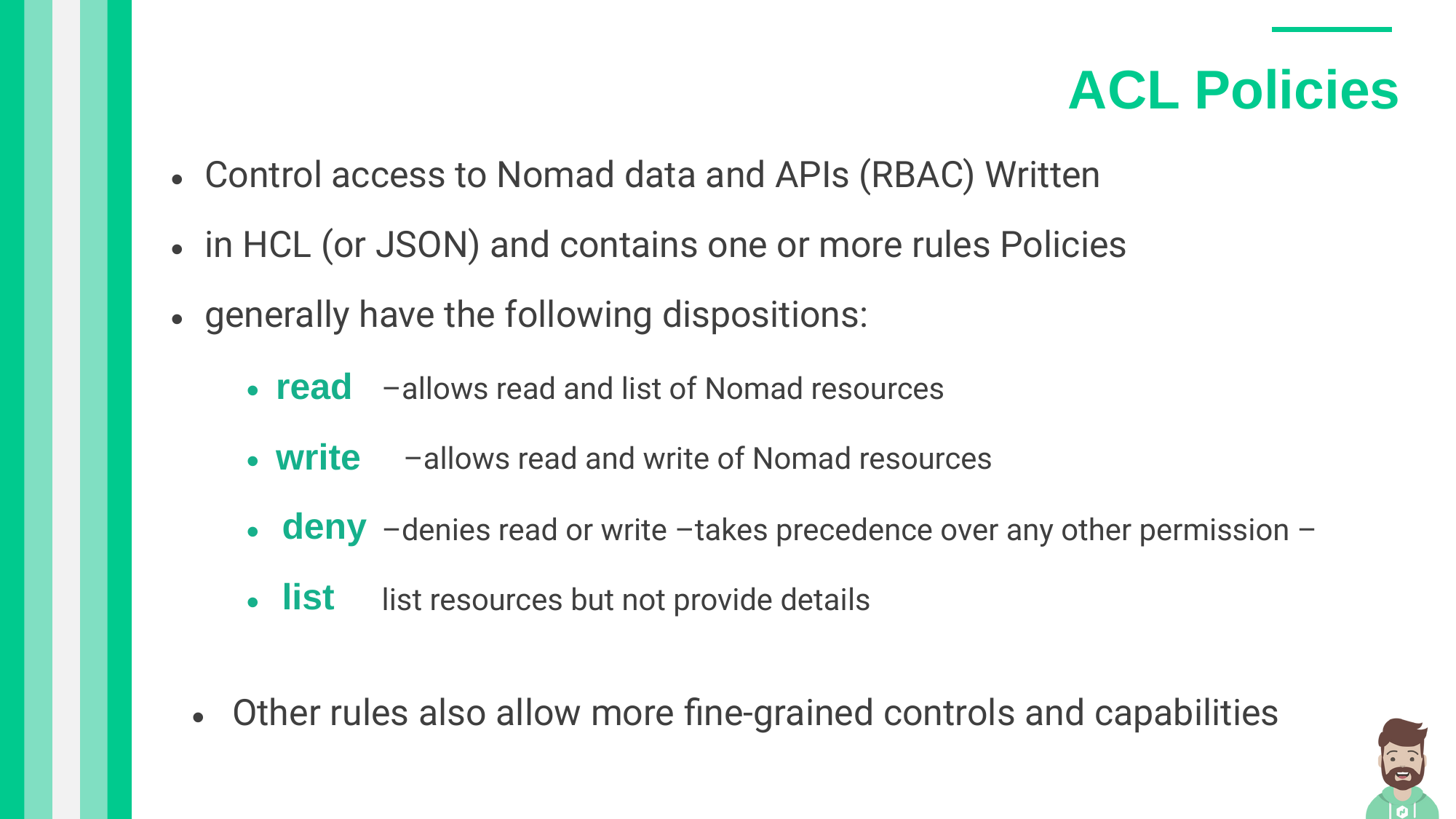

ACL Policies
Control access to Nomad data and APIs (RBAC) Written in HCL (or JSON) and contains one or more rules Policies generally have the following dispositions:
• • •
–allows read and list of Nomad resources
read write
• • • •

–allows read and write of Nomad resources
–denies read or write –takes precedence over any other permission –list resources but not provide details
deny list
Other rules also allow more fine-grained controls and capabilities
•